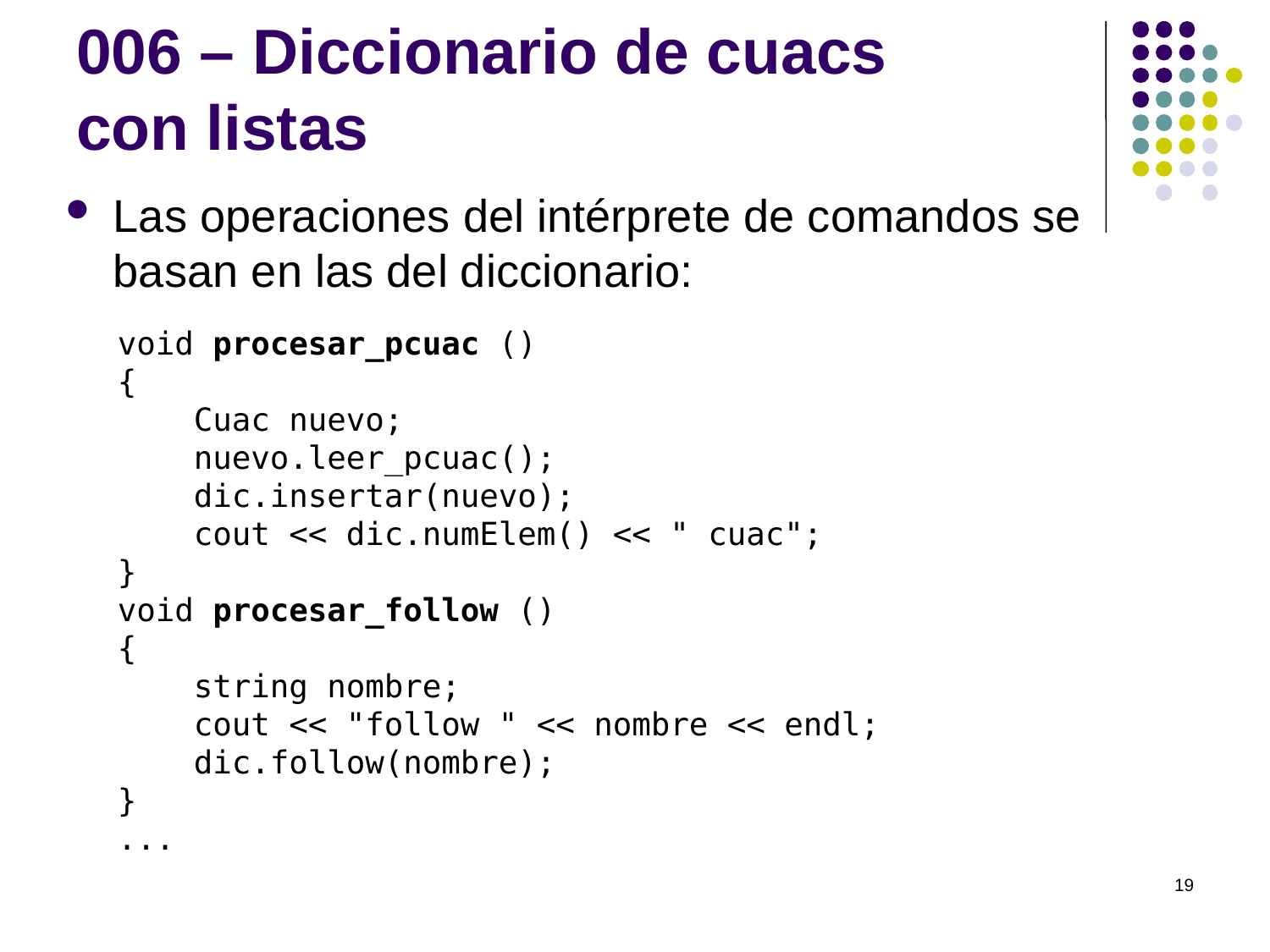

# 006 – Diccionario de cuacs con listas
Las operaciones del intérprete de comandos se
basan en las del diccionario:

void procesar_pcuac ()
{
    Cuac nuevo;
    nuevo.leer_pcuac();
    dic.insertar(nuevo);
    cout << dic.numElem() << " cuac";
}
void procesar_follow ()
{
    string nombre;
    cout << "follow " << nombre << endl;
    dic.follow(nombre);
}
...
19